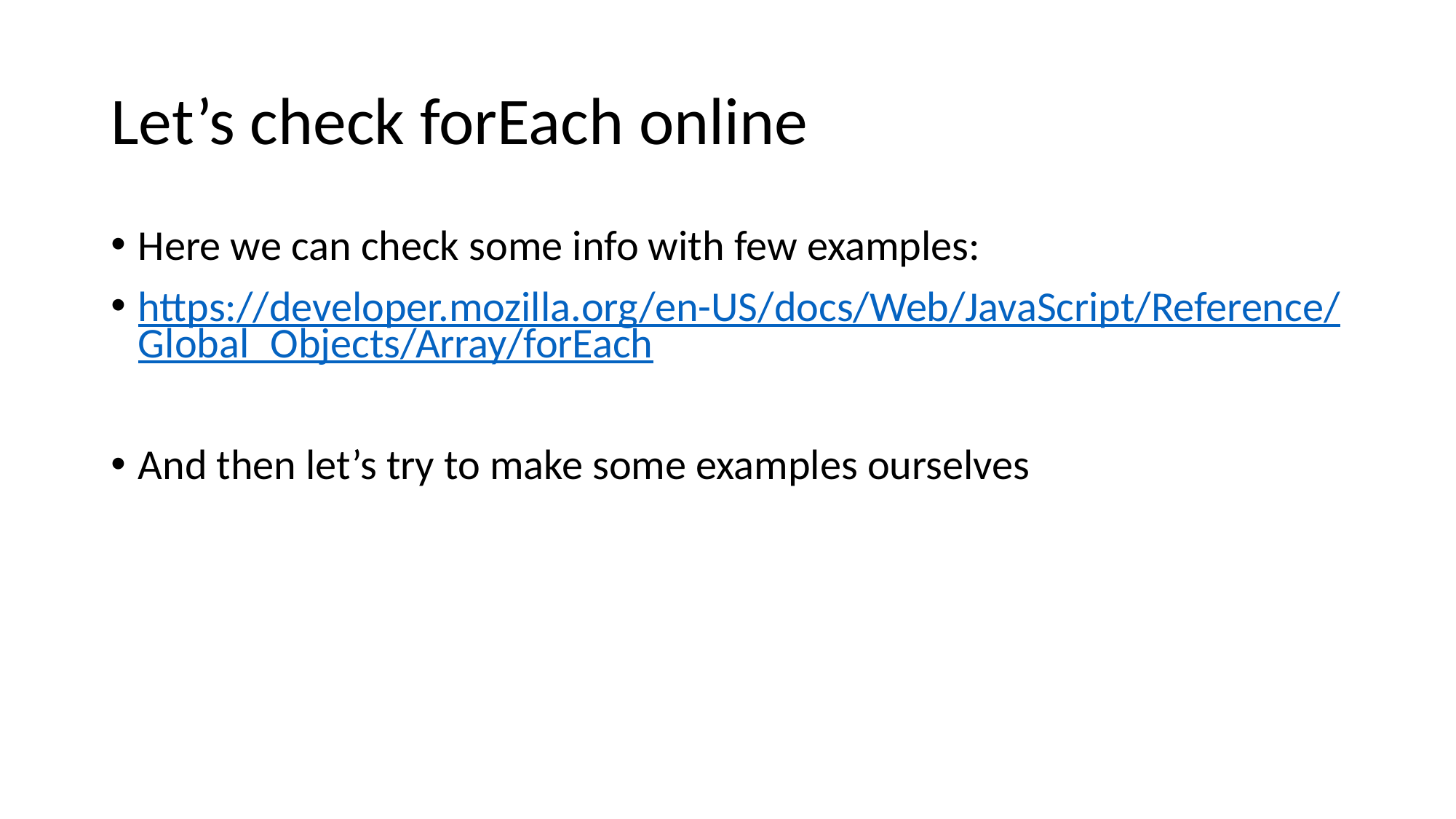

# Let’s check forEach online
Here we can check some info with few examples:
https://developer.mozilla.org/en-US/docs/Web/JavaScript/Reference/Global_Objects/Array/forEach

And then let’s try to make some examples ourselves